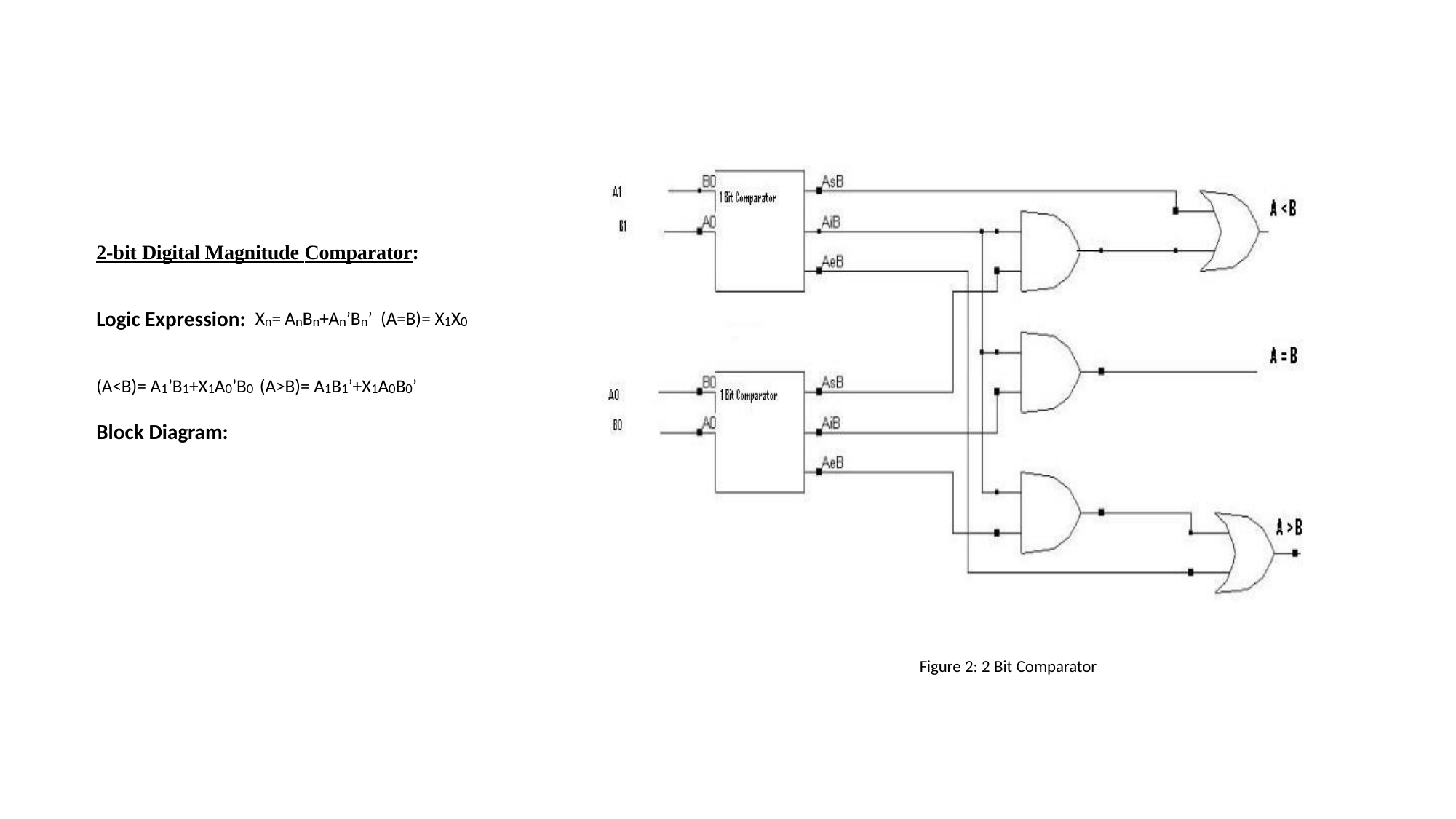

2-bit Digital Magnitude Comparator:
Logic Expression:  Xn= AnBn+An’Bn’  (A=B)= X1X0
(A<B)= A1’B1+X1A0’B0  (A>B)= A1B1’+X1A0B0’
Block Diagram:
Figure 2: 2 Bit Comparator